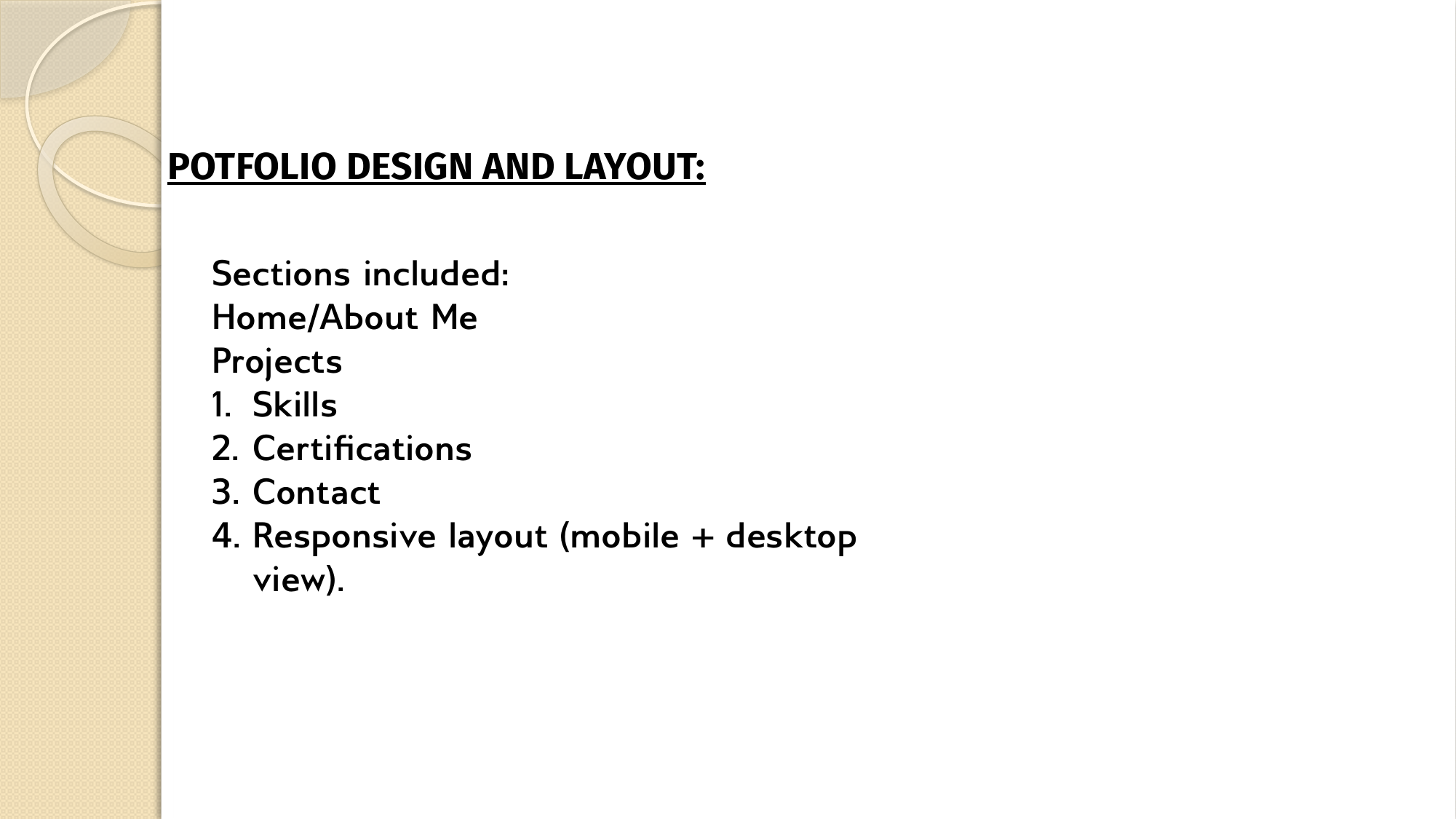

# POTFOLIO DESIGN AND LAYOUT:
Sections included:
Home/About Me
Projects
Skills
Certifications
Contact
Responsive layout (mobile + desktop view).